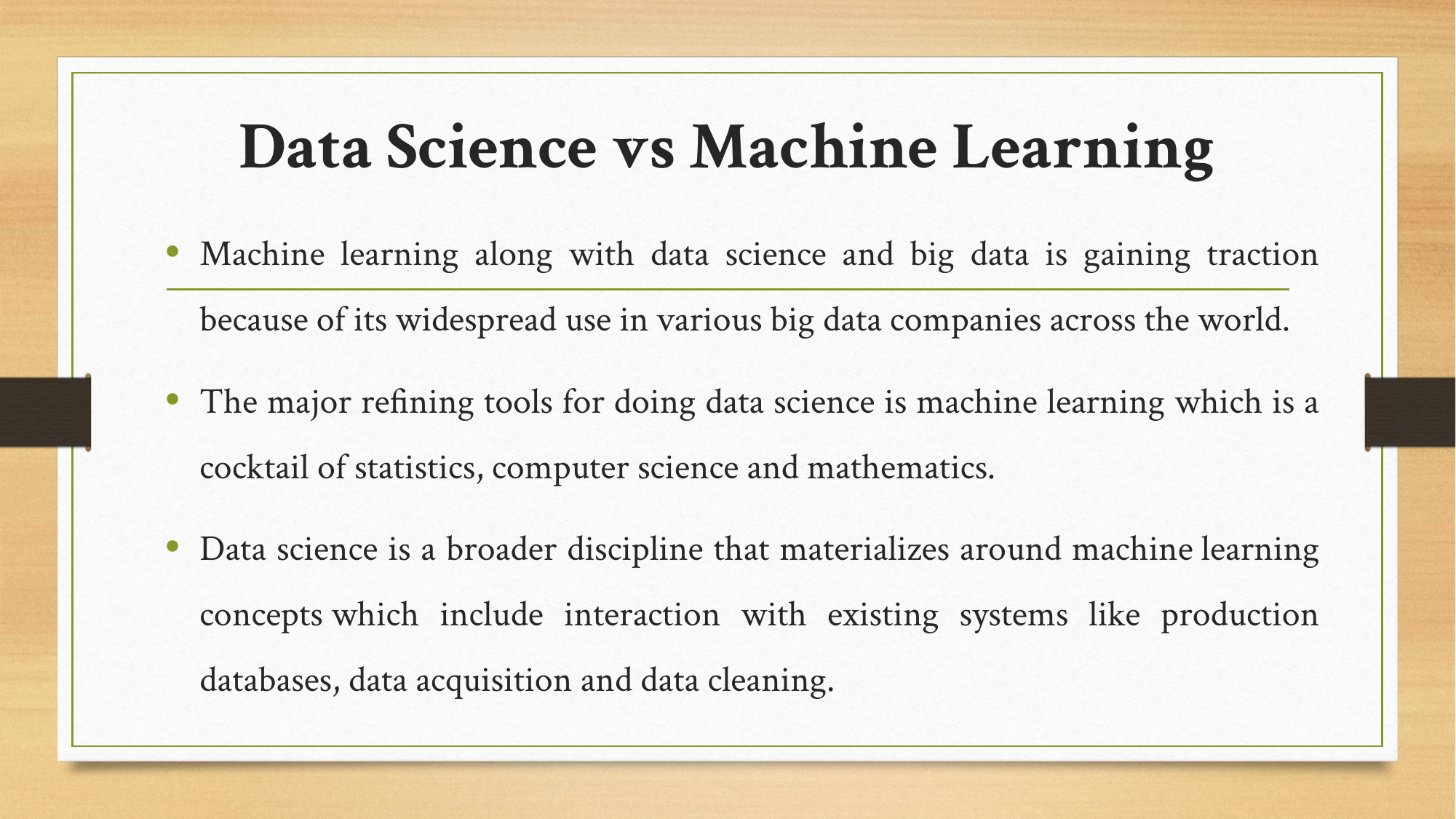

# Data Science vs Machine Learning
Machine learning along with data science and big data is gaining traction because of its widespread use in various big data companies across the world.
The major refining tools for doing data science is machine learning which is a cocktail of statistics, computer science and mathematics.
Data science is a broader discipline that materializes around machine learning concepts which include interaction with existing systems like production databases, data acquisition and data cleaning.